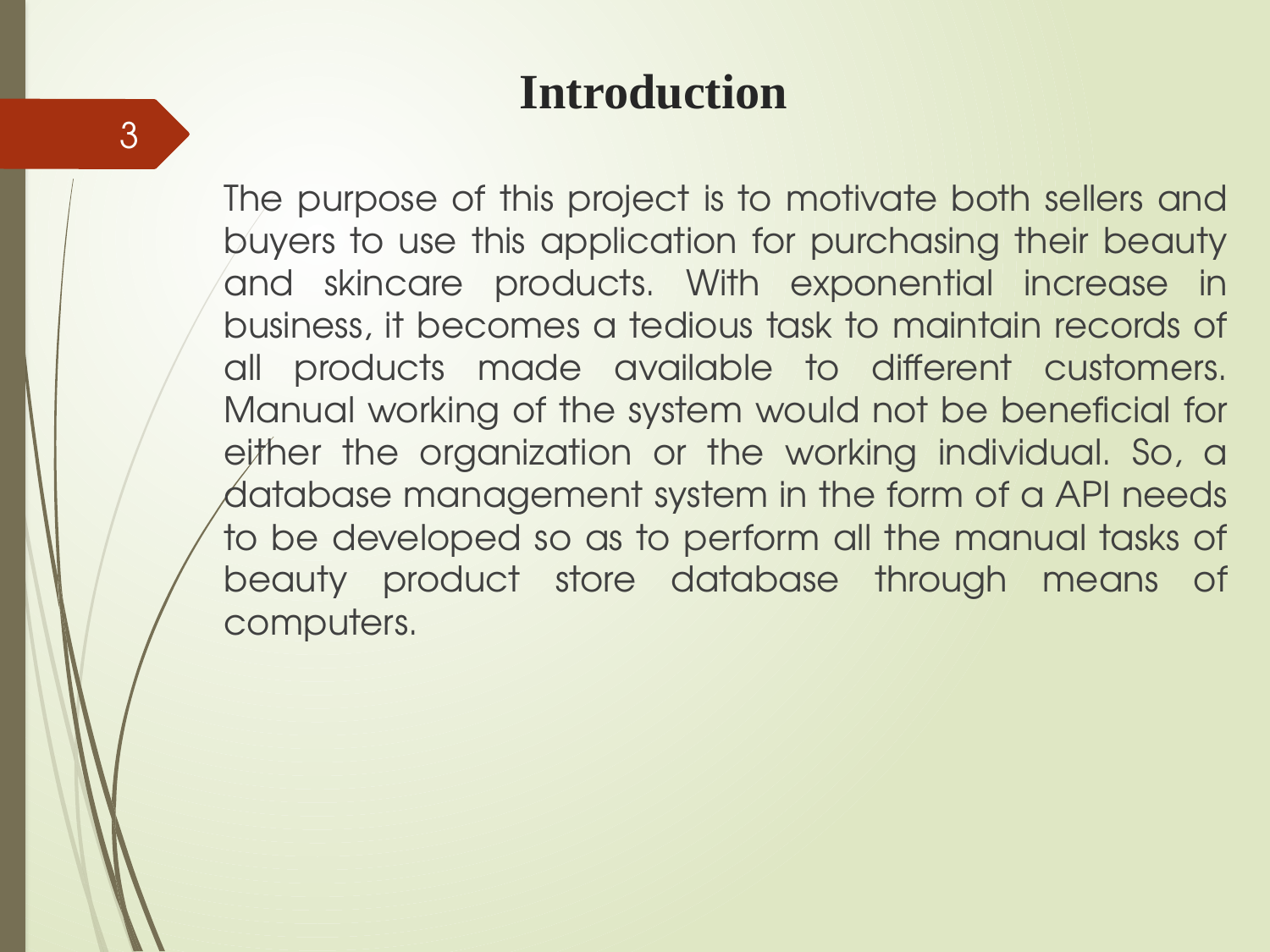

# Introduction
3
The purpose of this project is to motivate both sellers and buyers to use this application for purchasing their beauty and skincare products. With exponential increase in business, it becomes a tedious task to maintain records of all products made available to different customers. Manual working of the system would not be beneficial for either the organization or the working individual. So, a database management system in the form of a API needs to be developed so as to perform all the manual tasks of beauty product store database through means of computers.